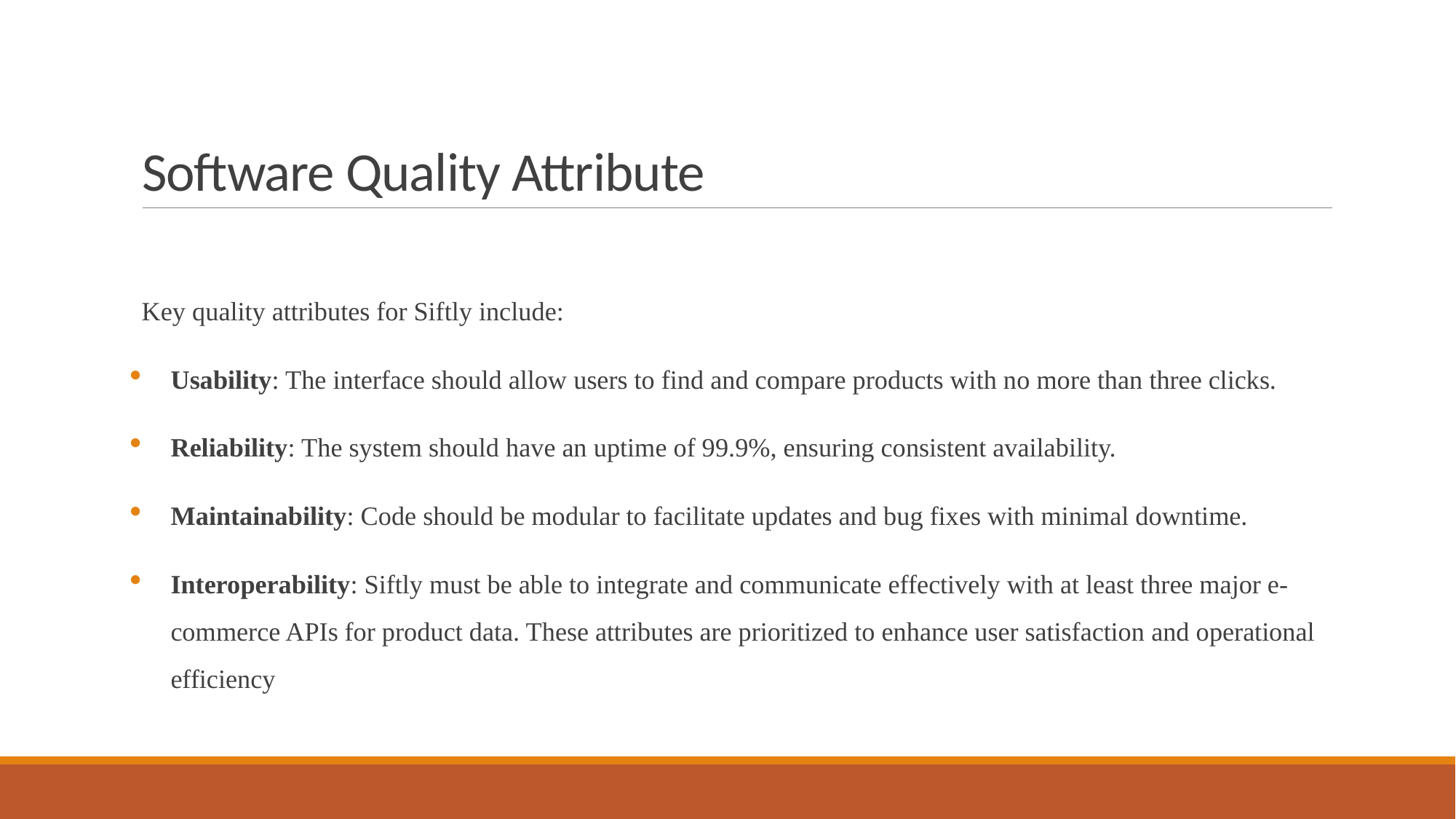

# Software Quality Attribute
Key quality attributes for Siftly include:
Usability: The interface should allow users to find and compare products with no more than three clicks.
Reliability: The system should have an uptime of 99.9%, ensuring consistent availability.
Maintainability: Code should be modular to facilitate updates and bug fixes with minimal downtime.
Interoperability: Siftly must be able to integrate and communicate effectively with at least three major e-commerce APIs for product data. These attributes are prioritized to enhance user satisfaction and operational efficiency